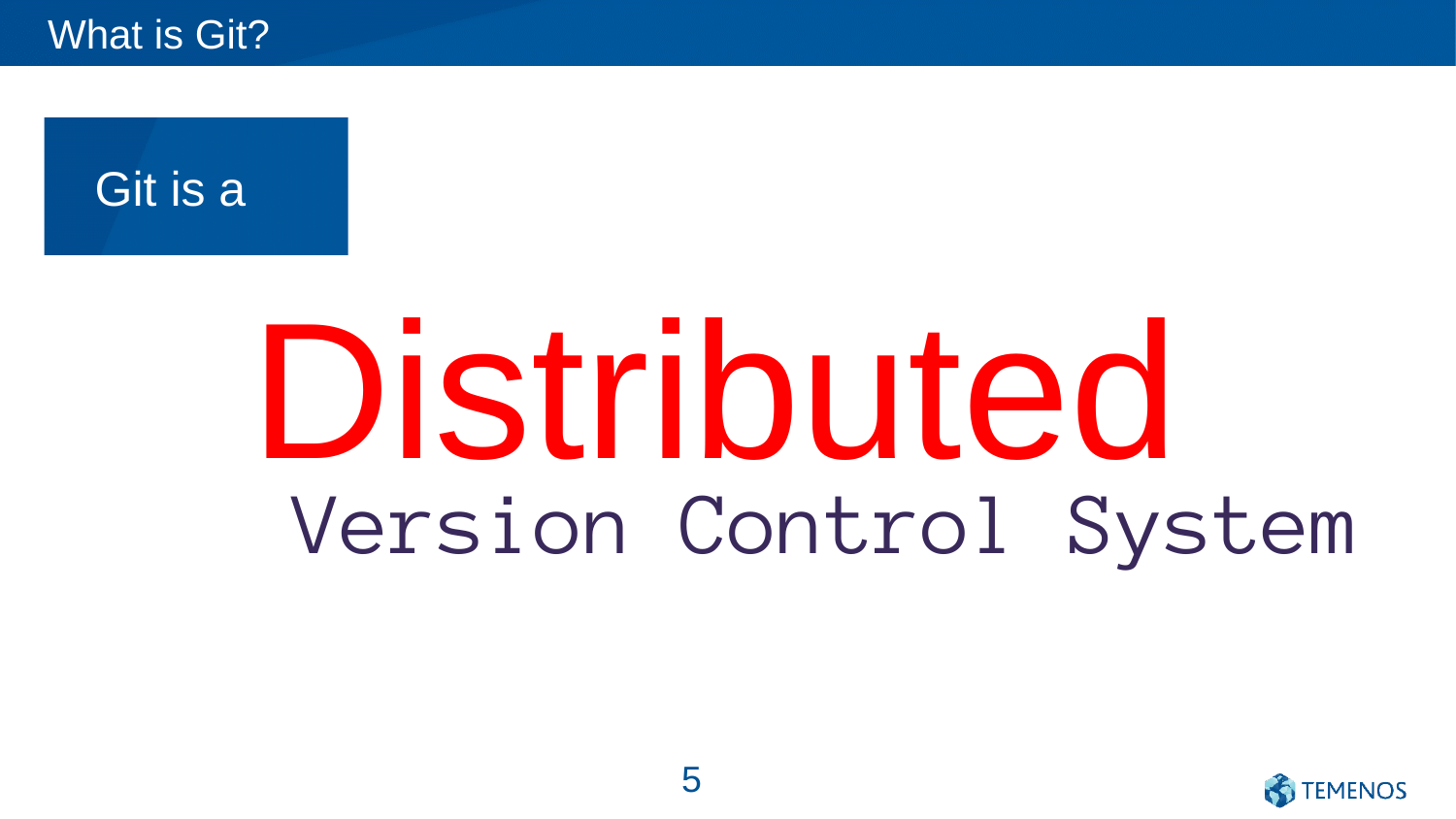

# What is Git?
Git is a
Distributed
Version Control System
5